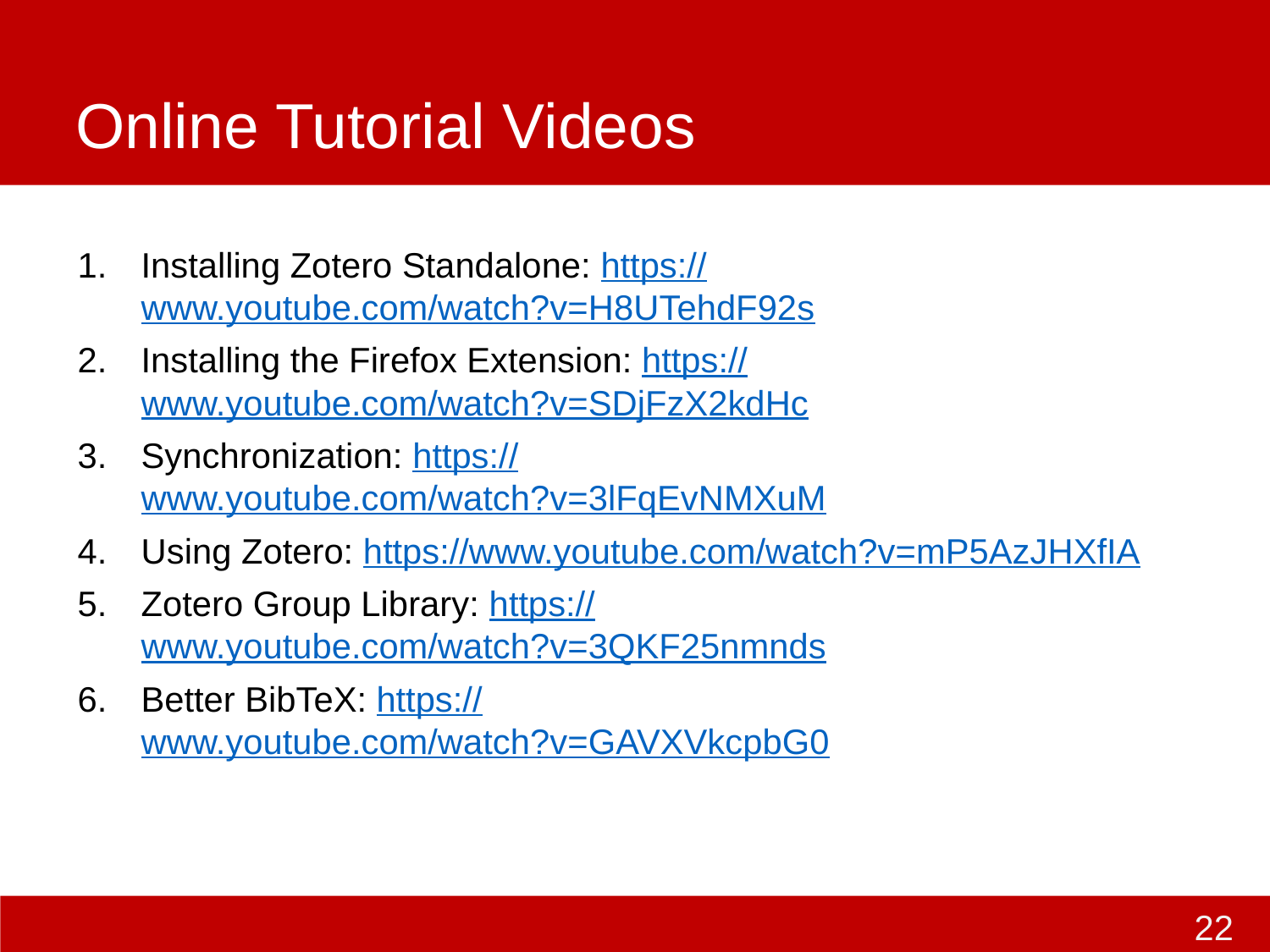

# Online Tutorial Videos
Installing Zotero Standalone: https://www.youtube.com/watch?v=H8UTehdF92s
Installing the Firefox Extension: https://www.youtube.com/watch?v=SDjFzX2kdHc
Synchronization: https://www.youtube.com/watch?v=3lFqEvNMXuM
Using Zotero: https://www.youtube.com/watch?v=mP5AzJHXfIA
Zotero Group Library: https://www.youtube.com/watch?v=3QKF25nmnds
Better BibTeX: https://www.youtube.com/watch?v=GAVXVkcpbG0

22